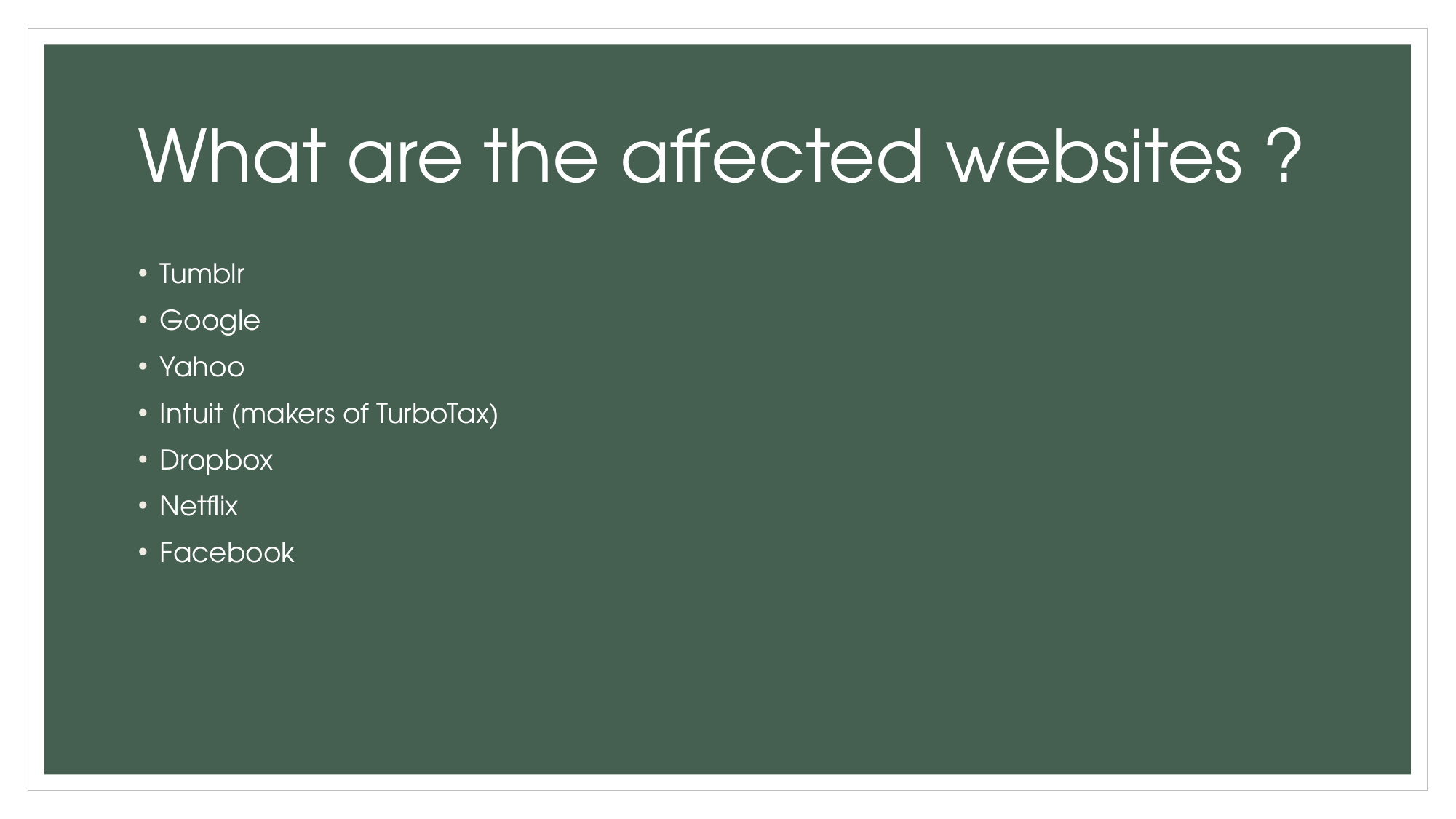

# What are the affected websites ?
Tumblr
Google
Yahoo
Intuit (makers of TurboTax)
Dropbox
Netflix
Facebook